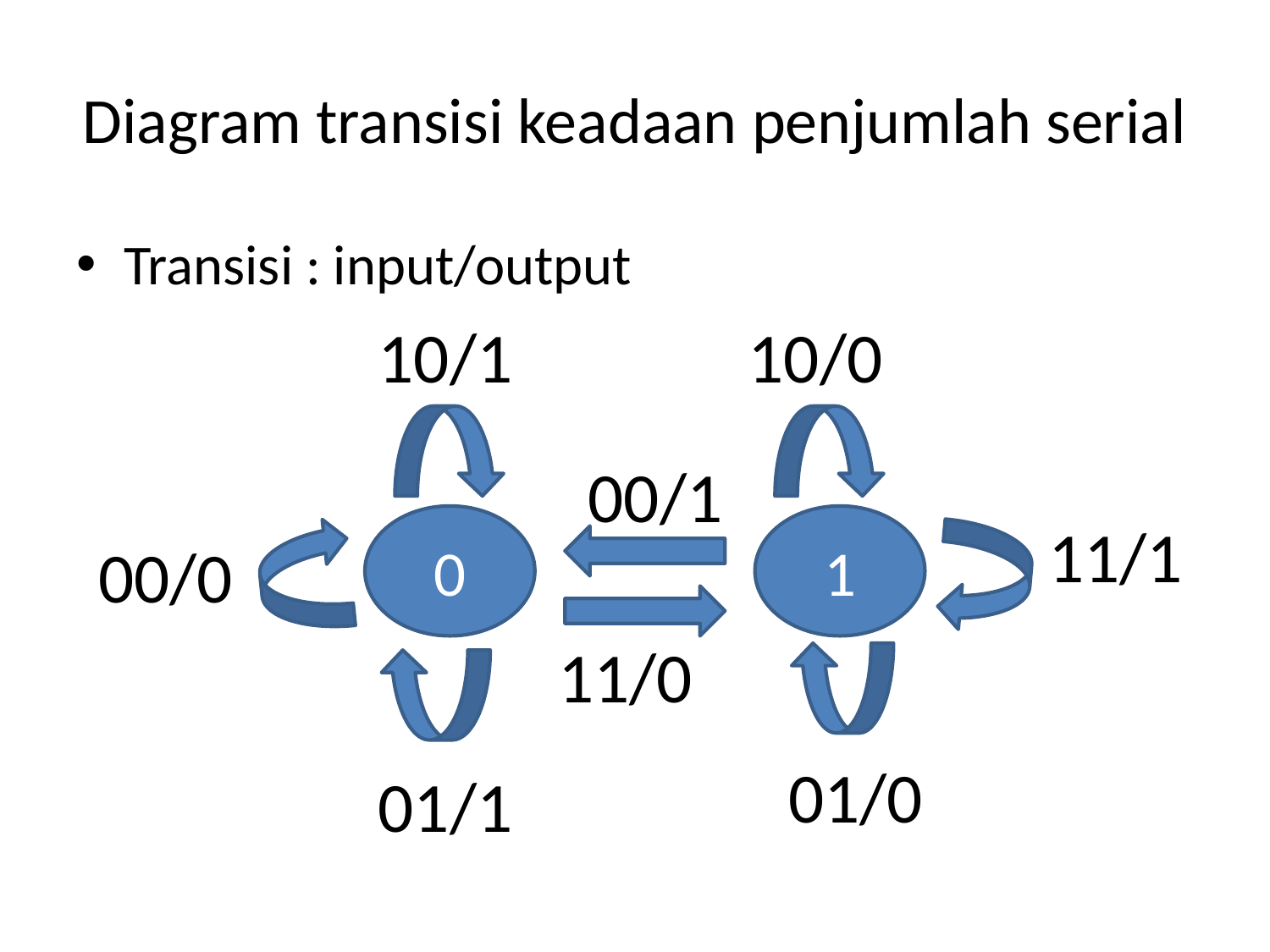

# Diagram transisi keadaan penjumlah serial
Transisi : input/output
10/1
10/0

00/1
0
1
11/1

00/0

01/0
01/1

11/0